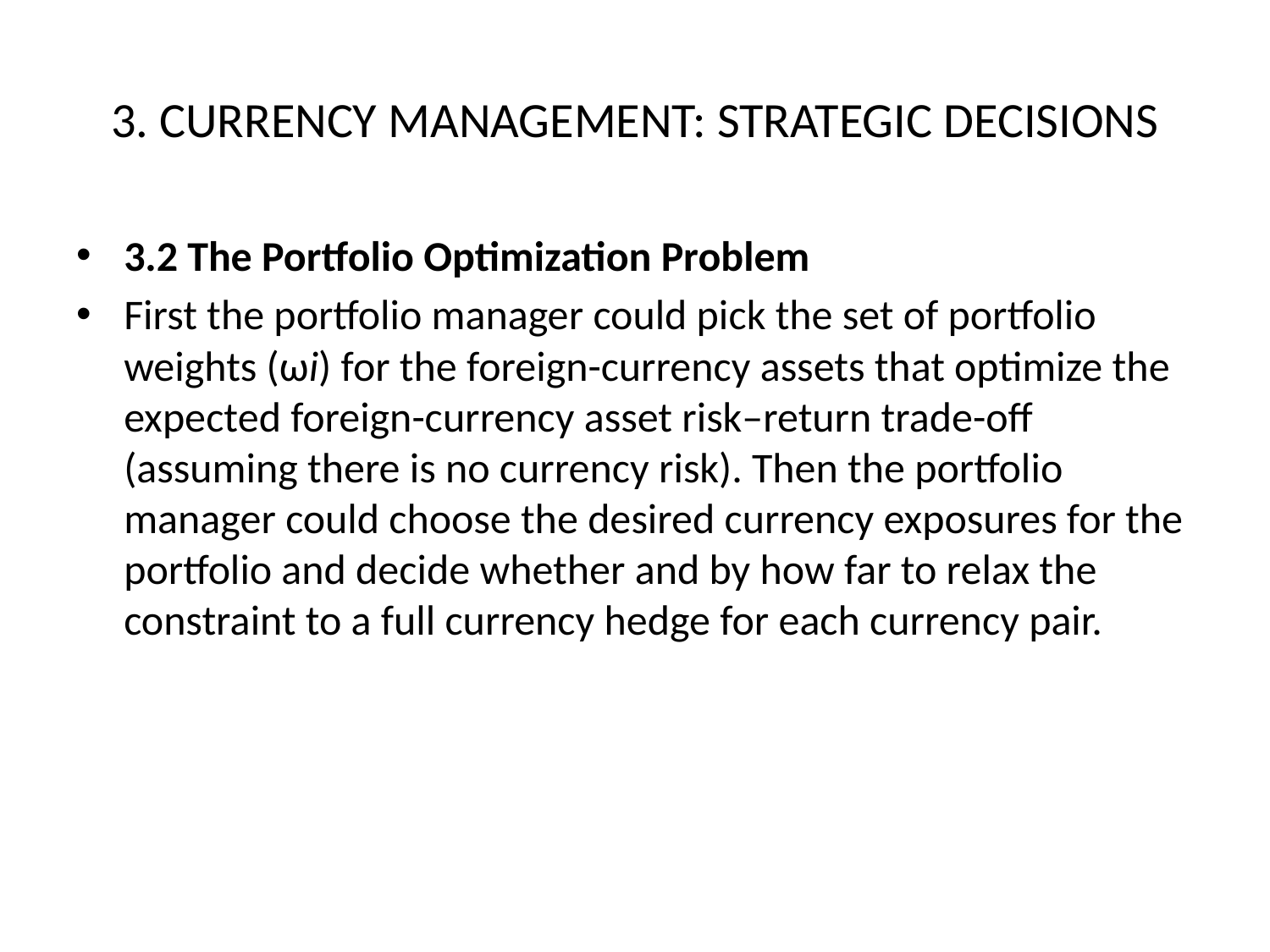

# 3. CURRENCY MANAGEMENT: STRATEGIC DECISIONS
3.2 The Portfolio Optimization Problem
First the portfolio manager could pick the set of portfolio weights (ωi) for the foreign-currency assets that optimize the expected foreign-currency asset risk–return trade-off (assuming there is no currency risk). Then the portfolio manager could choose the desired currency exposures for the portfolio and decide whether and by how far to relax the constraint to a full currency hedge for each currency pair.